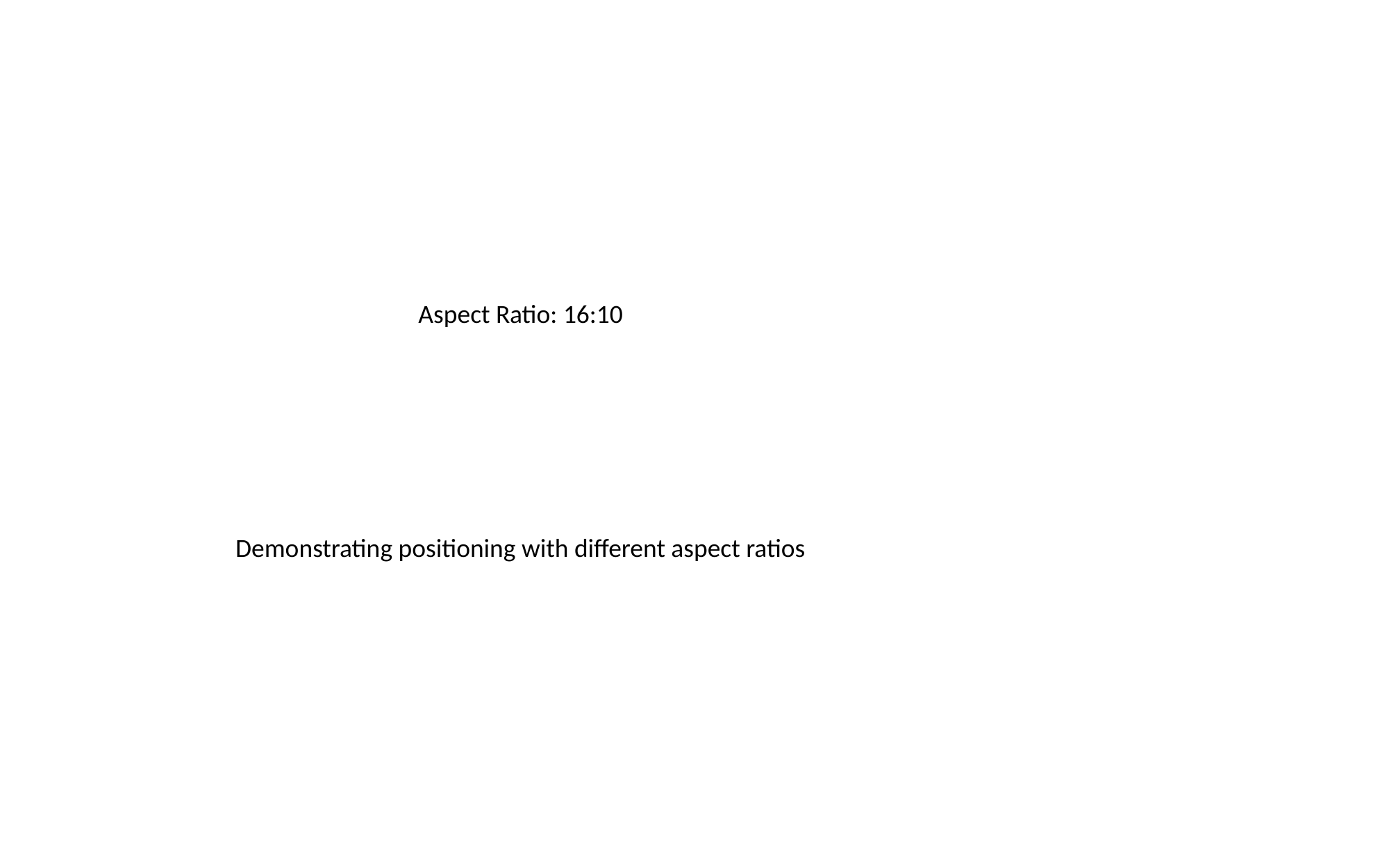

Aspect Ratio: 16:10
Demonstrating positioning with different aspect ratios